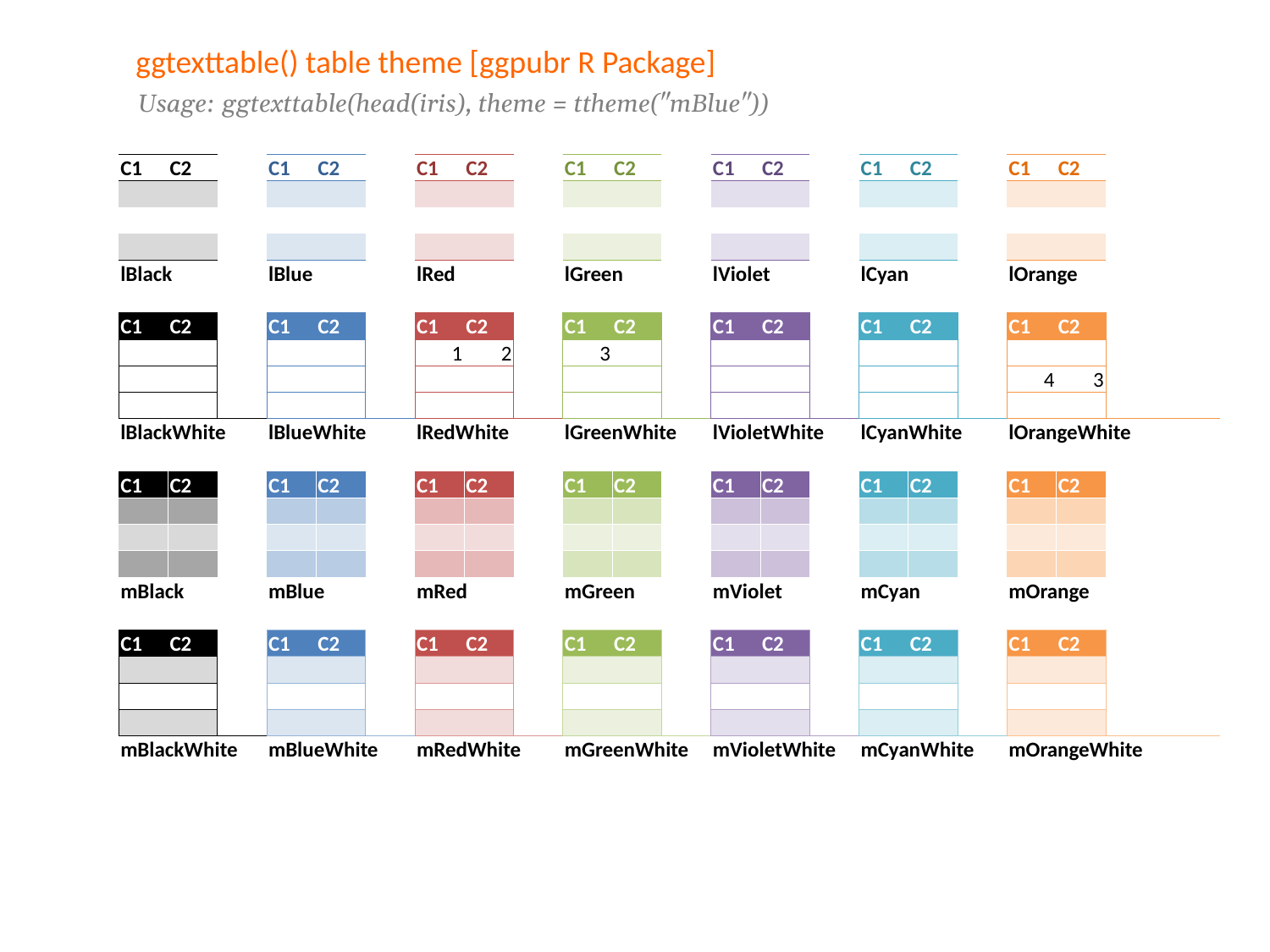

ggtexttable() table theme [ggpubr R Package]
Usage: ggtexttable(head(iris), theme = ttheme("mBlue"))
| C1 | C2 |  | C1 | C2 |  | C1 | C2 |  | C1 | C2 |  | C1 | C2 |  | C1 | C2 |  | C1 | C2 |  |
| --- | --- | --- | --- | --- | --- | --- | --- | --- | --- | --- | --- | --- | --- | --- | --- | --- | --- | --- | --- | --- |
|  |  |  |  |  |  |  |  |  |  |  |  |  |  |  |  |  |  |  |  |  |
|  |  |  |  |  |  |  |  |  |  |  |  |  |  |  |  |  |  |  |  |  |
|  |  |  |  |  |  |  |  |  |  |  |  |  |  |  |  |  |  |  |  |  |
| lBlack |  |  | lBlue |  |  | lRed |  |  | lGreen |  |  | lViolet |  |  | lCyan |  |  | lOrange |  |  |
|  |  |  |  |  |  |  |  |  |  |  |  |  |  |  |  |  |  |  |  |  |
| C1 | C2 |  | C1 | C2 |  | C1 | C2 |  | C1 | C2 |  | C1 | C2 |  | C1 | C2 |  | C1 | C2 |  |
|  |  |  |  |  |  | 1 | 2 |  | 3 |  |  |  |  |  |  |  |  |  |  |  |
|  |  |  |  |  |  |  |  |  |  |  |  |  |  |  |  |  |  | 4 | 3 |  |
|  |  |  |  |  |  |  |  |  |  |  |  |  |  |  |  |  |  |  |  |  |
| lBlackWhite |  |  | lBlueWhite |  |  | lRedWhite |  |  | lGreenWhite |  |  | lVioletWhite |  |  | lCyanWhite |  |  | lOrangeWhite |  |  |
|  |  |  |  |  |  |  |  |  |  |  |  |  |  |  |  |  |  |  |  |  |
| C1 | C2 |  | C1 | C2 |  | C1 | C2 |  | C1 | C2 |  | C1 | C2 |  | C1 | C2 |  | C1 | C2 |  |
|  |  |  |  |  |  |  |  |  |  |  |  |  |  |  |  |  |  |  |  |  |
|  |  |  |  |  |  |  |  |  |  |  |  |  |  |  |  |  |  |  |  |  |
|  |  |  |  |  |  |  |  |  |  |  |  |  |  |  |  |  |  |  |  |  |
| mBlack |  |  | mBlue |  |  | mRed |  |  | mGreen |  |  | mViolet |  |  | mCyan |  |  | mOrange |  |  |
|  |  |  |  |  |  |  |  |  |  |  |  |  |  |  |  |  |  |  |  |  |
| C1 | C2 |  | C1 | C2 |  | C1 | C2 |  | C1 | C2 |  | C1 | C2 |  | C1 | C2 |  | C1 | C2 |  |
|  |  |  |  |  |  |  |  |  |  |  |  |  |  |  |  |  |  |  |  |  |
|  |  |  |  |  |  |  |  |  |  |  |  |  |  |  |  |  |  |  |  |  |
|  |  |  |  |  |  |  |  |  |  |  |  |  |  |  |  |  |  |  |  |  |
| mBlackWhite |  |  | mBlueWhite |  |  | mRedWhite |  |  | mGreenWhite |  |  | mVioletWhite |  |  | mCyanWhite |  |  | mOrangeWhite |  |  |